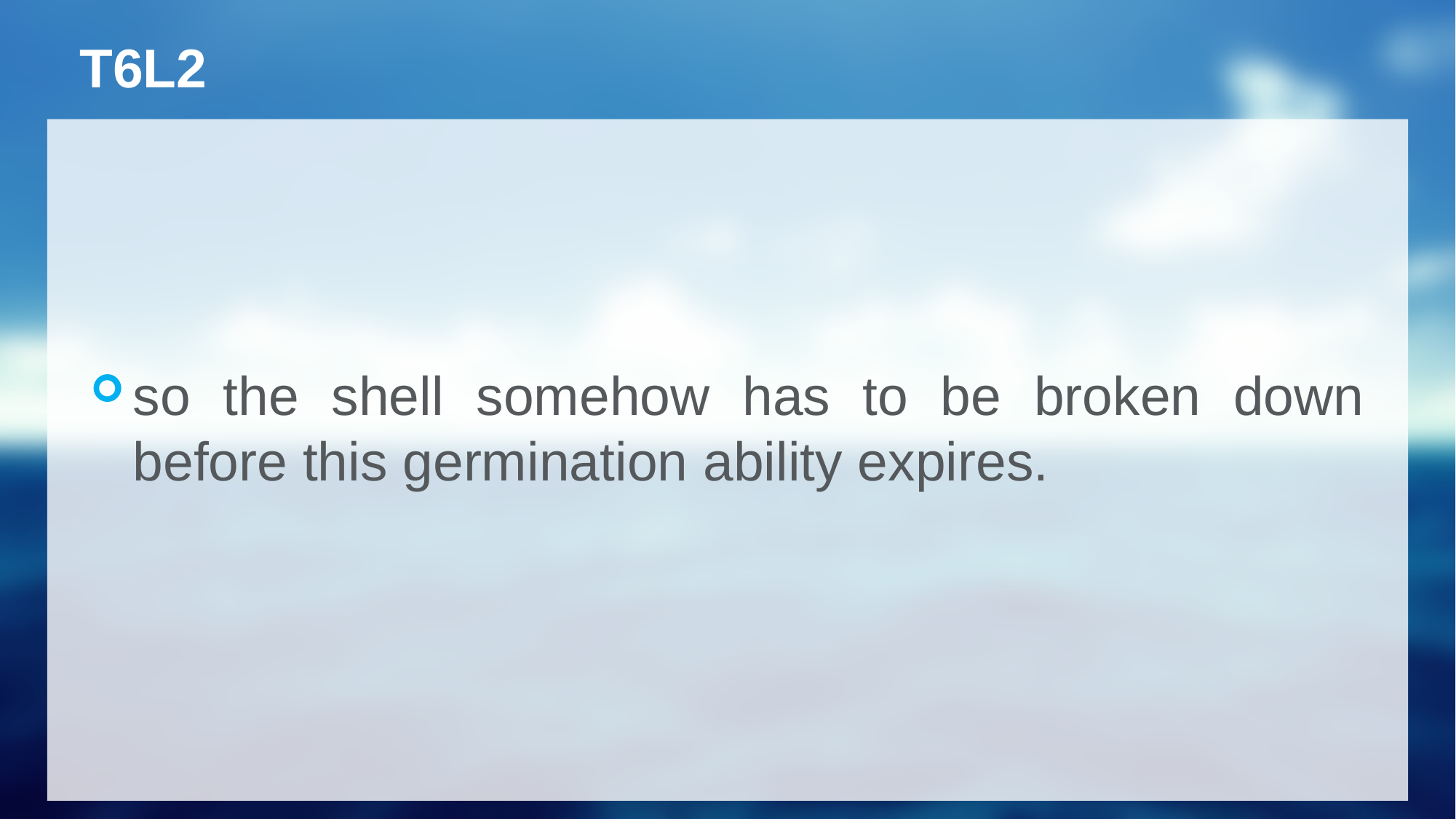

# T6L2
so the shell somehow has to be broken down before this germination ability expires.